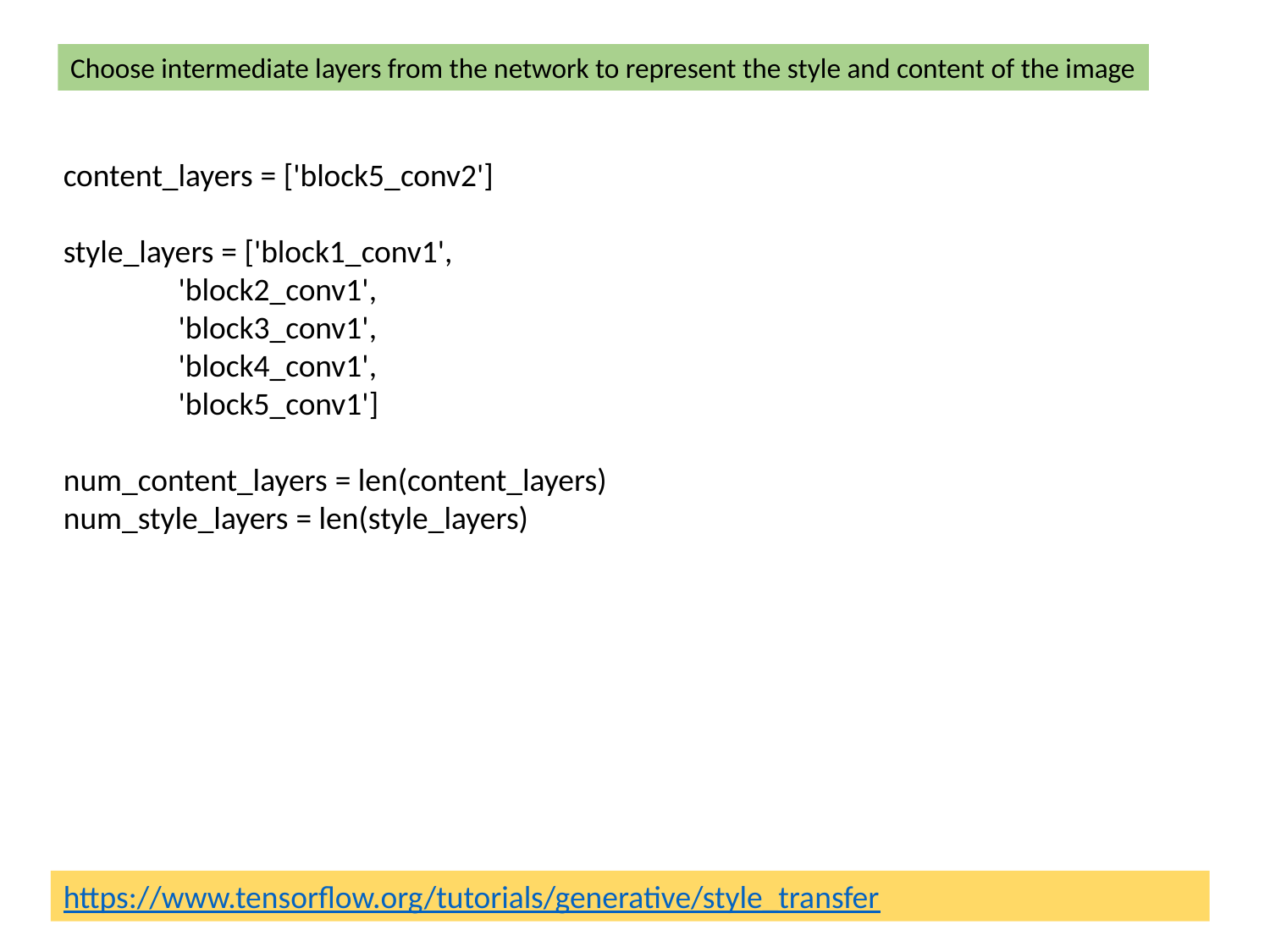

Choose intermediate layers from the network to represent the style and content of the image
content_layers = ['block5_conv2']
style_layers = ['block1_conv1',
                'block2_conv1',
                'block3_conv1',
                'block4_conv1',
                'block5_conv1']
num_content_layers = len(content_layers)
num_style_layers = len(style_layers)
https://www.tensorflow.org/tutorials/generative/style_transfer